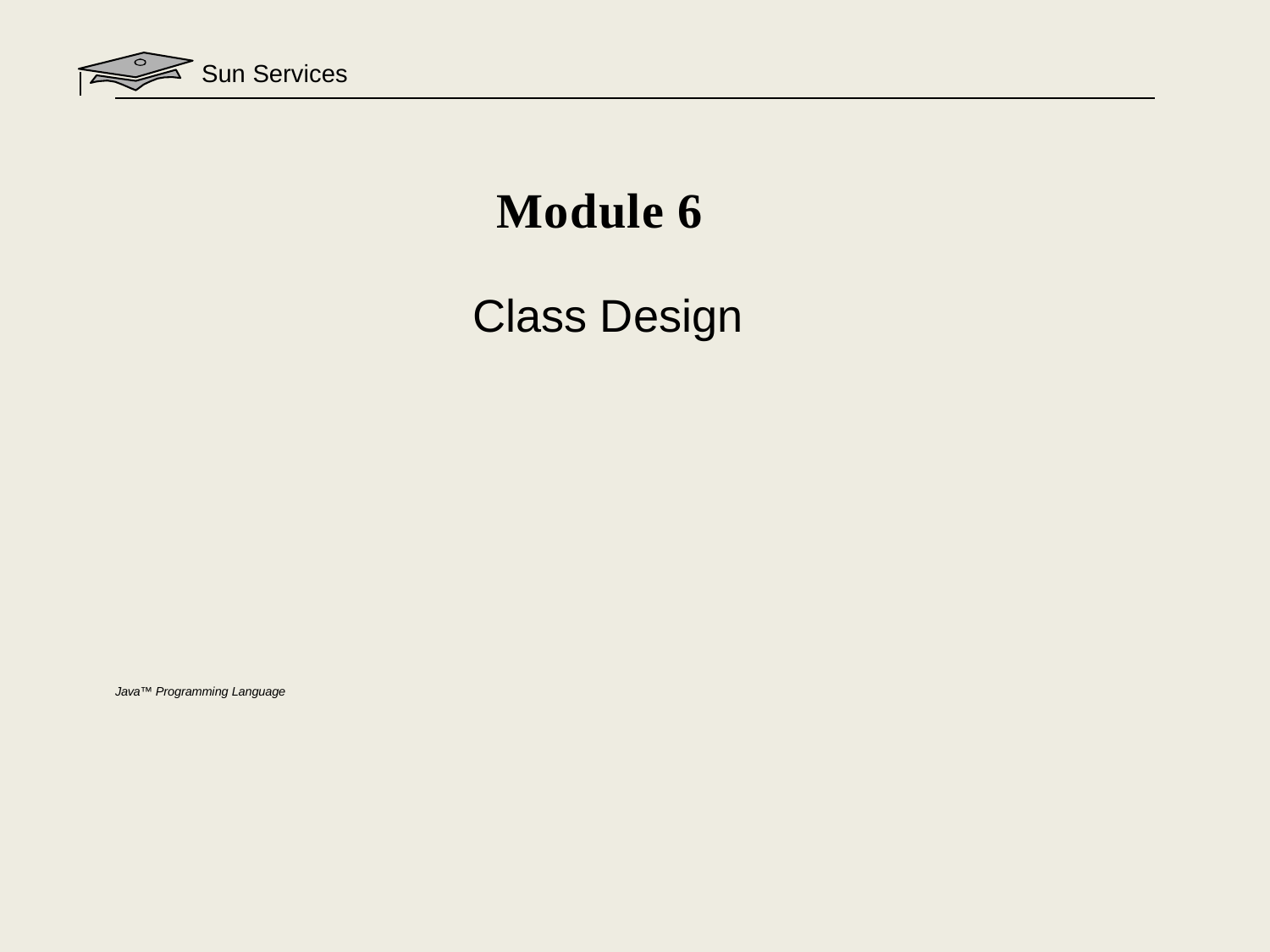

Sun Services

Module 6
Class Design
Java™ Programming Language